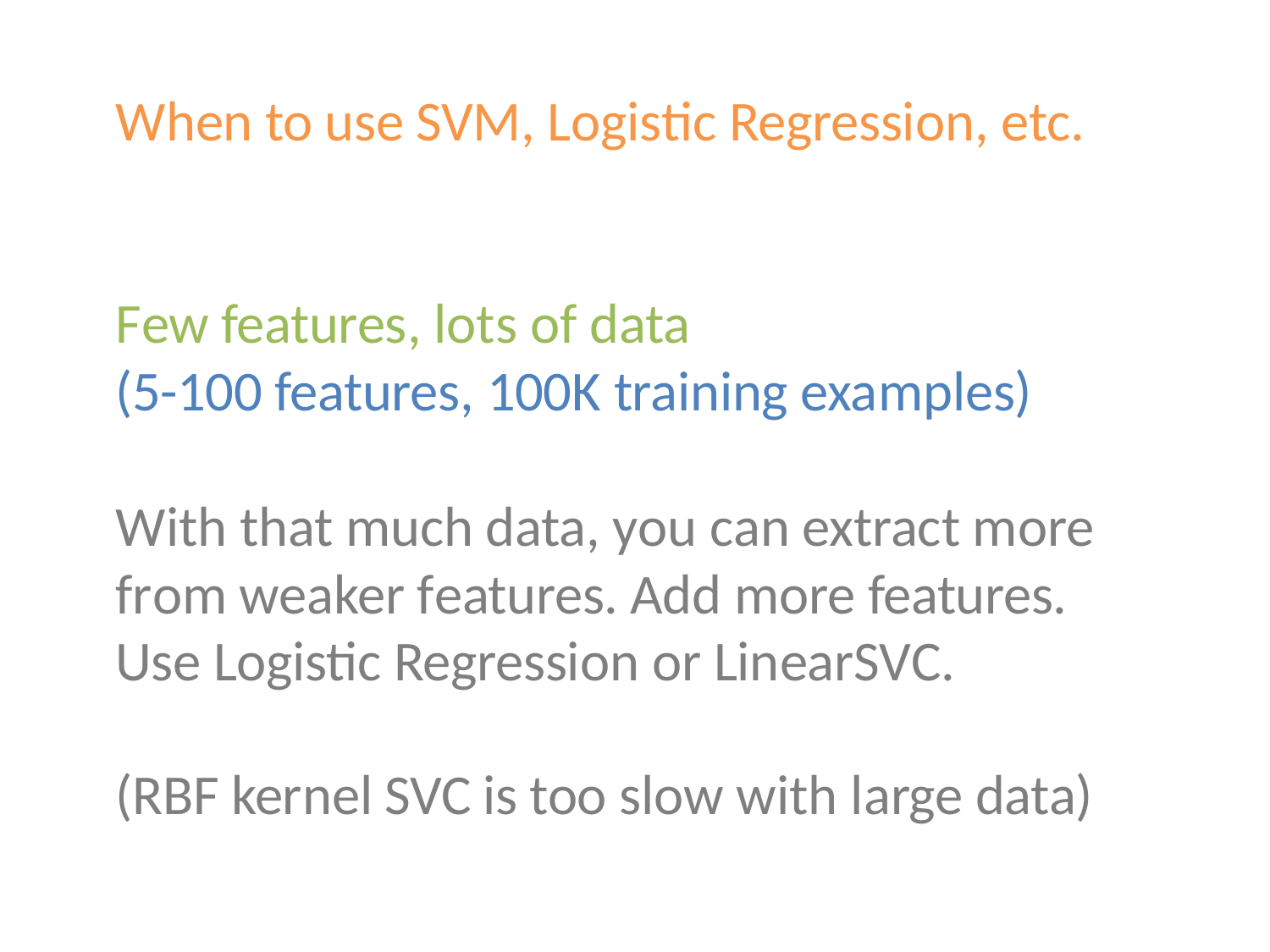

When to use SVM, Logistic Regression, etc.

Few features, lots of data
(5-100 features, 100K training examples)

With that much data, you can extract more from weaker features. Add more features. Use Logistic Regression or LinearSVC.

(RBF kernel SVC is too slow with large data)